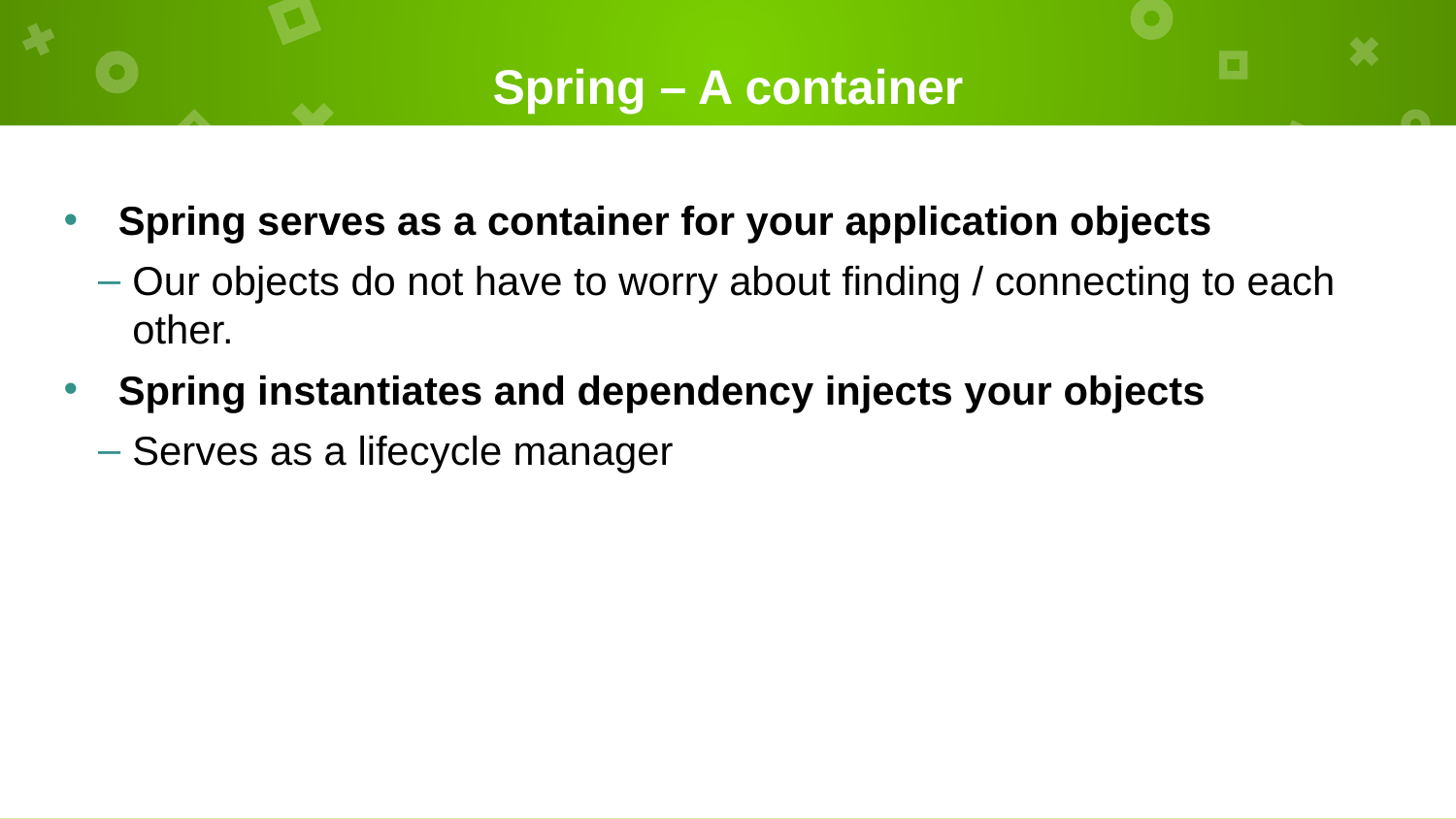

# Spring – A container
Spring serves as a container for your application objects
Our objects do not have to worry about finding / connecting to each other.
Spring instantiates and dependency injects your objects
Serves as a lifecycle manager